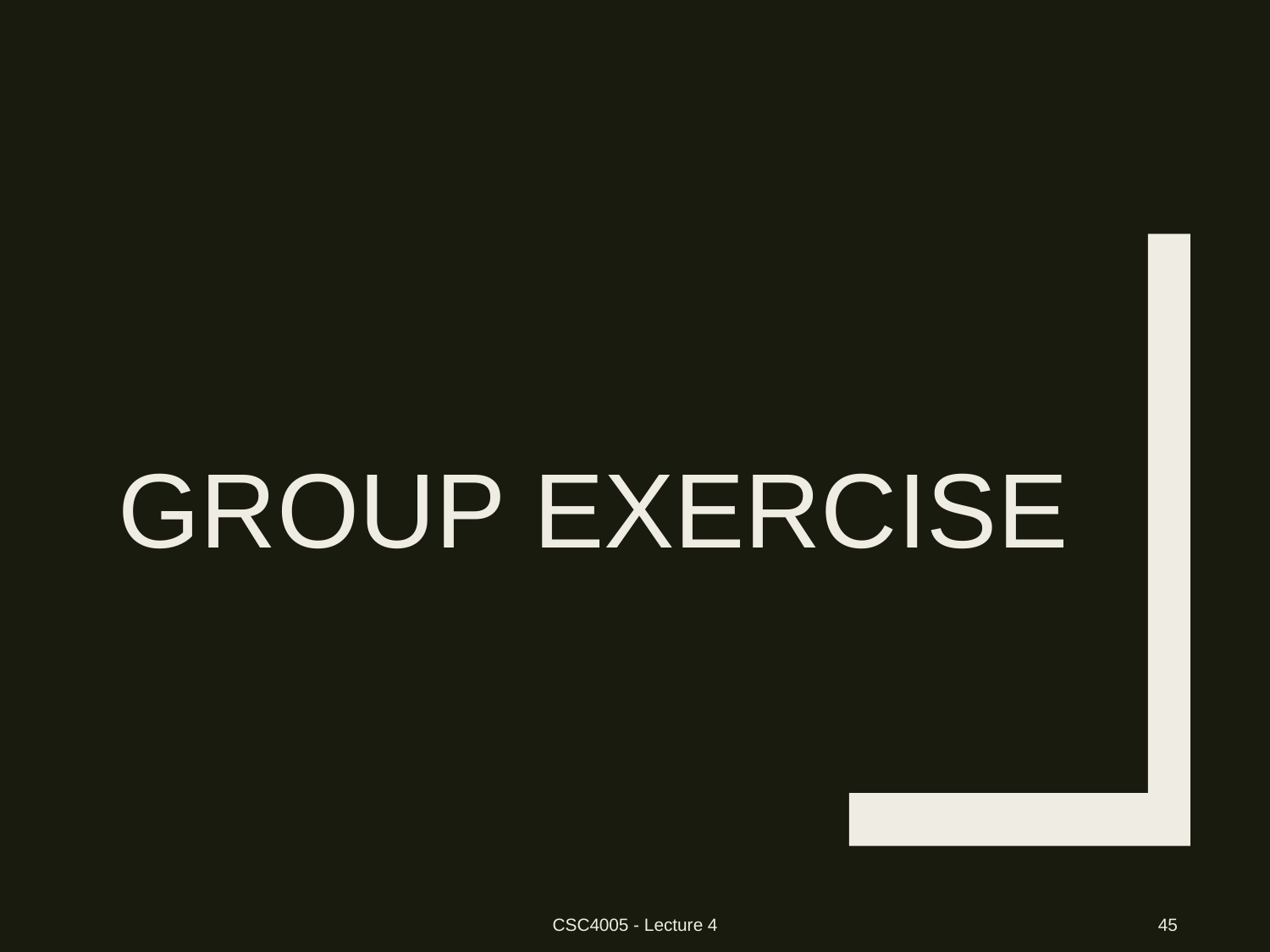

# Group exercise

CSC4005 - Lecture 4
45